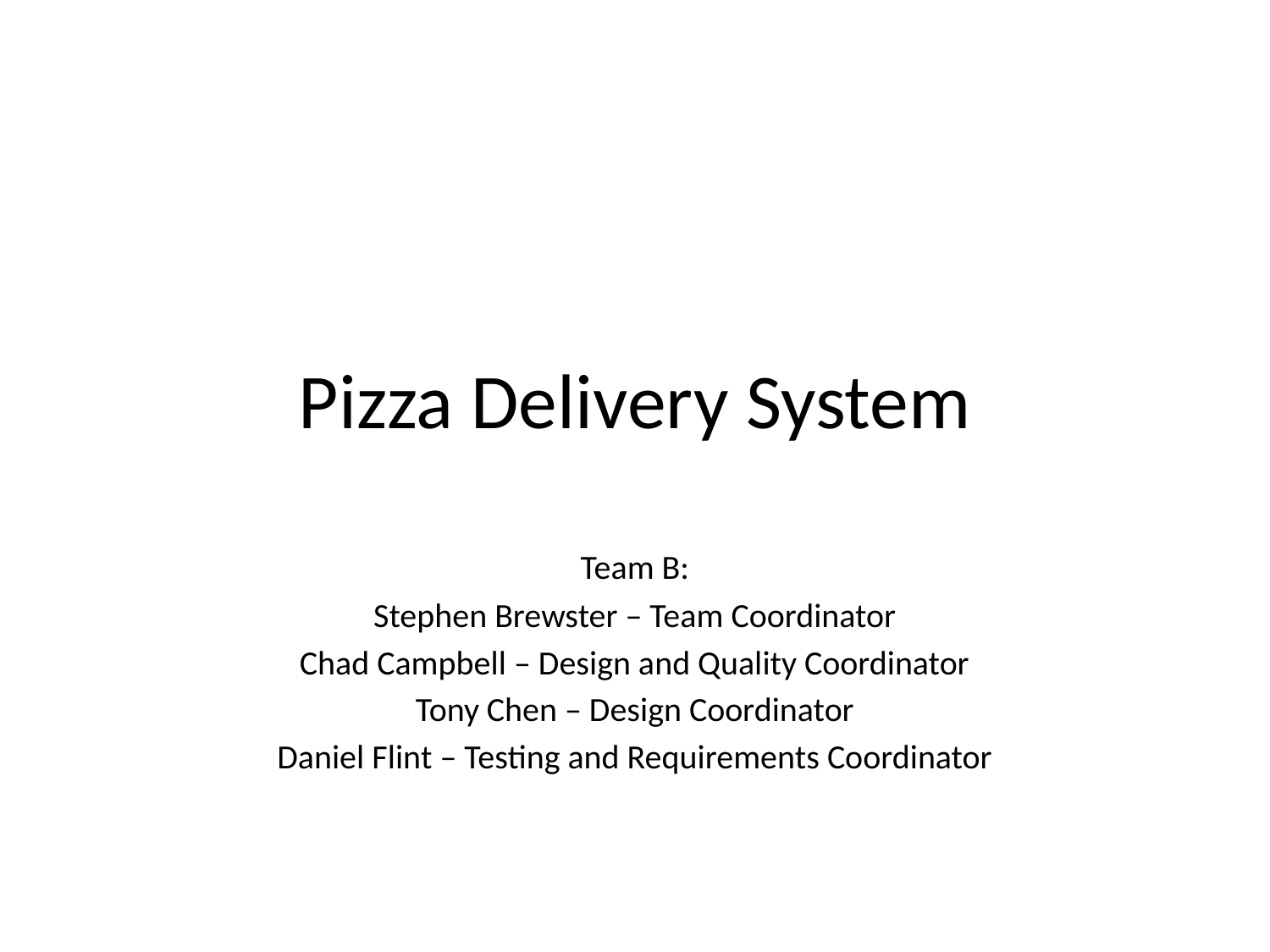

# Pizza Delivery System
Team B:
Stephen Brewster – Team Coordinator
Chad Campbell – Design and Quality Coordinator
Tony Chen – Design Coordinator
Daniel Flint – Testing and Requirements Coordinator